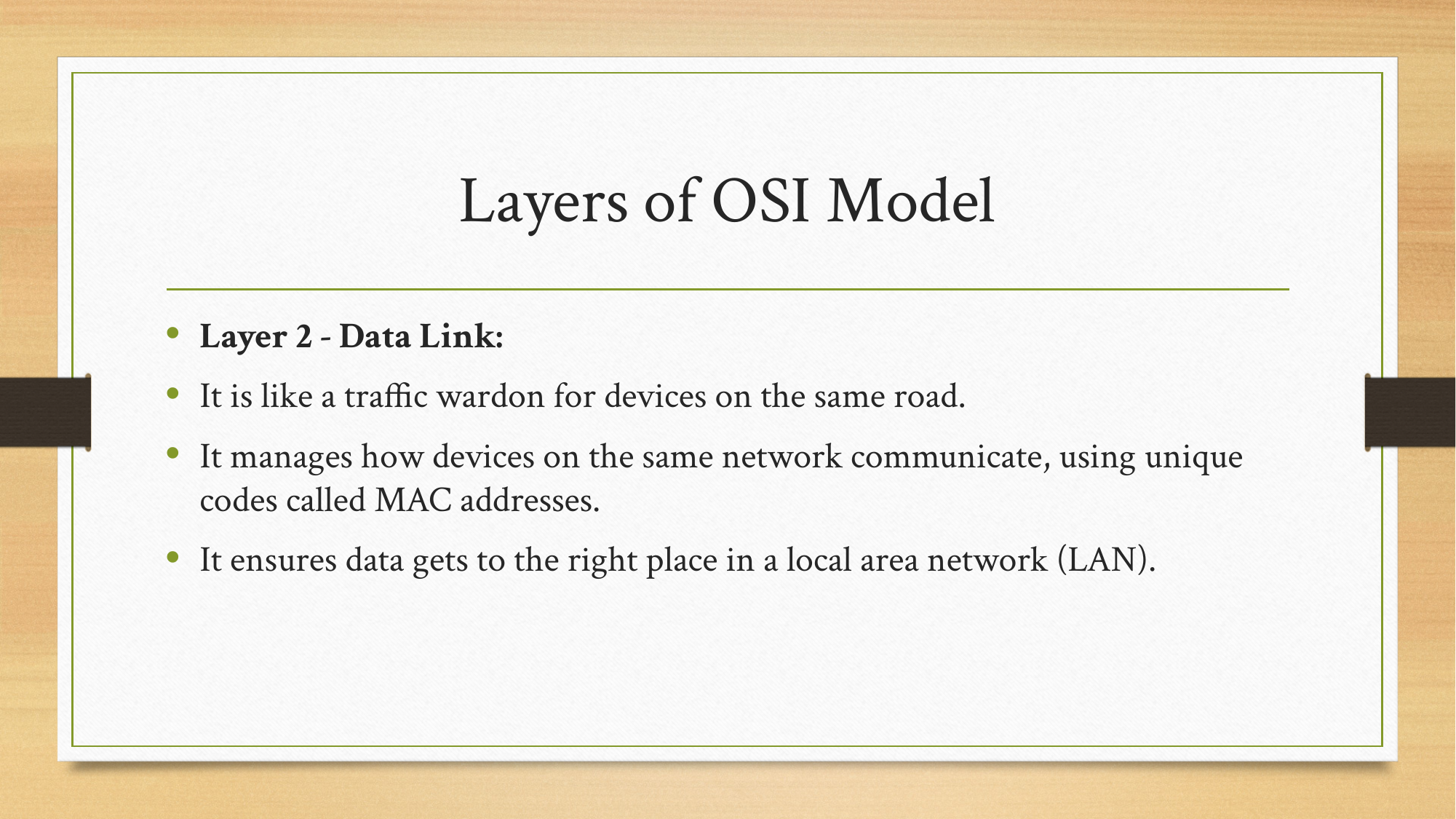

# Layers of OSI Model
Layer 2 - Data Link:
It is like a traffic wardon for devices on the same road.
It manages how devices on the same network communicate, using unique codes called MAC addresses.
It ensures data gets to the right place in a local area network (LAN).